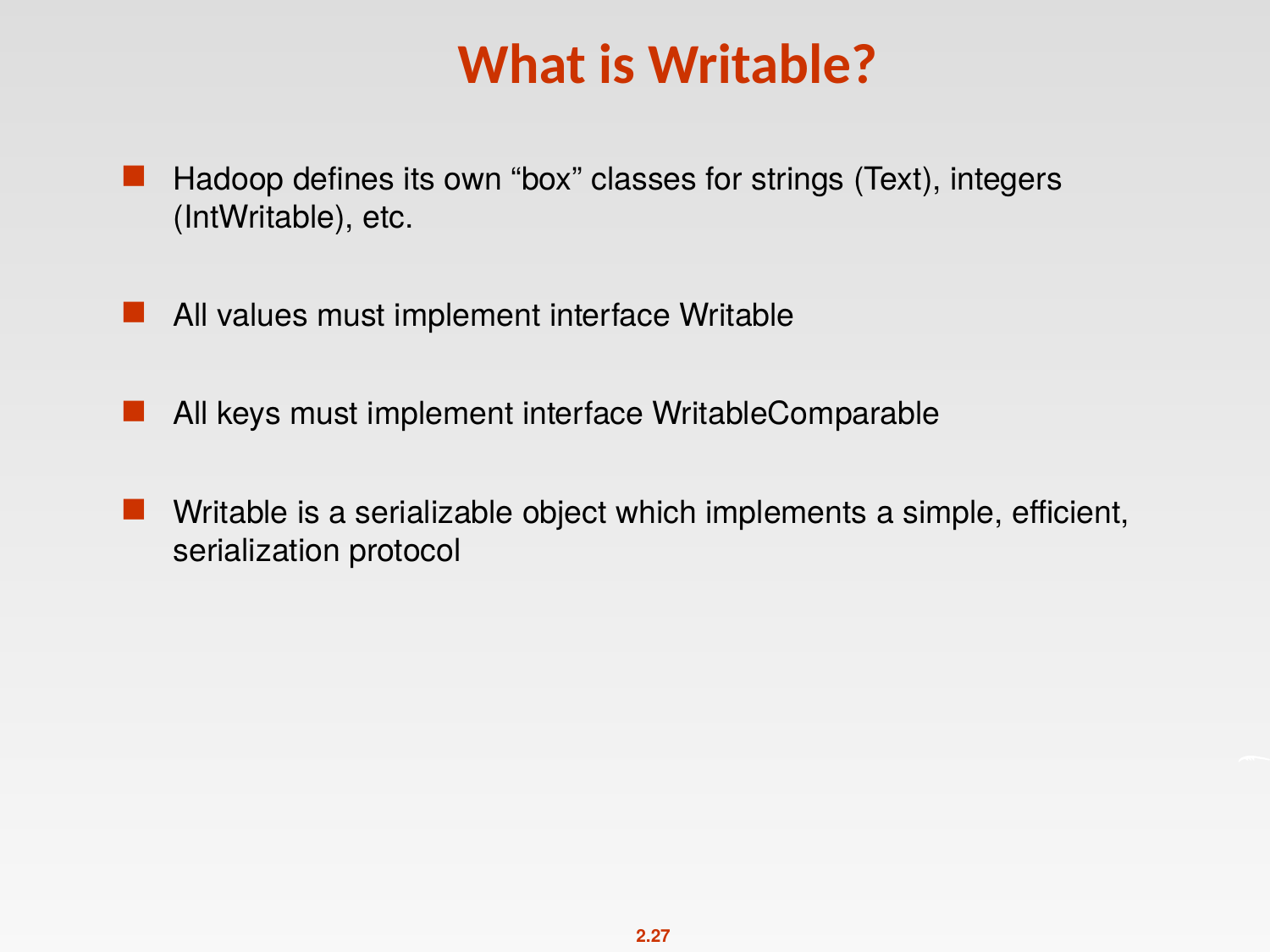

# What is Writable?
Hadoop defines its own “box” classes for strings (Text), integers (IntWritable), etc.

All values must implement interface Writable

All keys must implement interface WritableComparable

Writable is a serializable object which implements a simple, efficient, serialization protocol